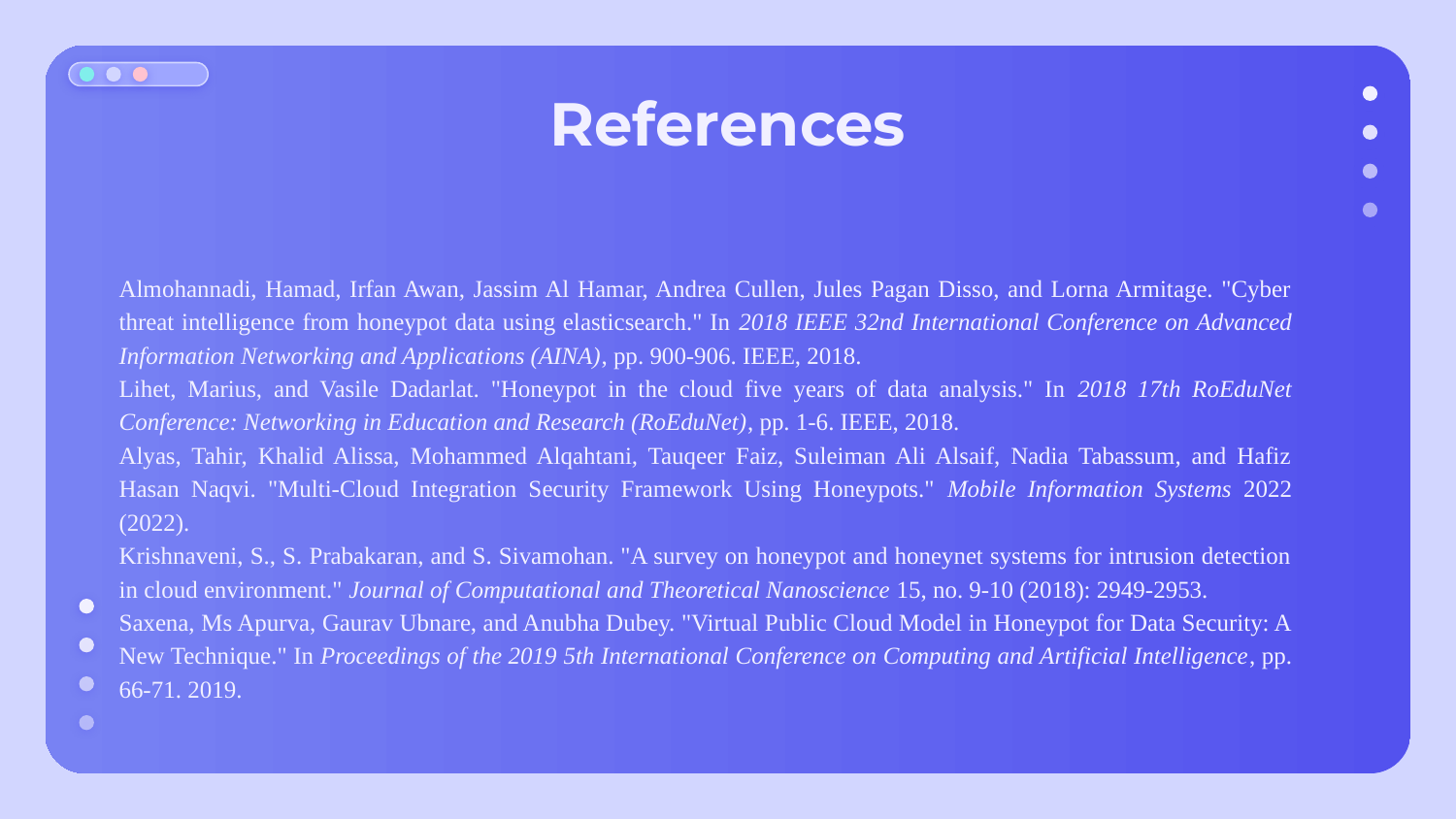

# References
Almohannadi, Hamad, Irfan Awan, Jassim Al Hamar, Andrea Cullen, Jules Pagan Disso, and Lorna Armitage. "Cyber threat intelligence from honeypot data using elasticsearch." In 2018 IEEE 32nd International Conference on Advanced Information Networking and Applications (AINA), pp. 900-906. IEEE, 2018.
Lihet, Marius, and Vasile Dadarlat. "Honeypot in the cloud five years of data analysis." In 2018 17th RoEduNet Conference: Networking in Education and Research (RoEduNet), pp. 1-6. IEEE, 2018.
Alyas, Tahir, Khalid Alissa, Mohammed Alqahtani, Tauqeer Faiz, Suleiman Ali Alsaif, Nadia Tabassum, and Hafiz Hasan Naqvi. "Multi-Cloud Integration Security Framework Using Honeypots." Mobile Information Systems 2022 (2022).
Krishnaveni, S., S. Prabakaran, and S. Sivamohan. "A survey on honeypot and honeynet systems for intrusion detection in cloud environment." Journal of Computational and Theoretical Nanoscience 15, no. 9-10 (2018): 2949-2953.
Saxena, Ms Apurva, Gaurav Ubnare, and Anubha Dubey. "Virtual Public Cloud Model in Honeypot for Data Security: A New Technique." In Proceedings of the 2019 5th International Conference on Computing and Artificial Intelligence, pp. 66-71. 2019.